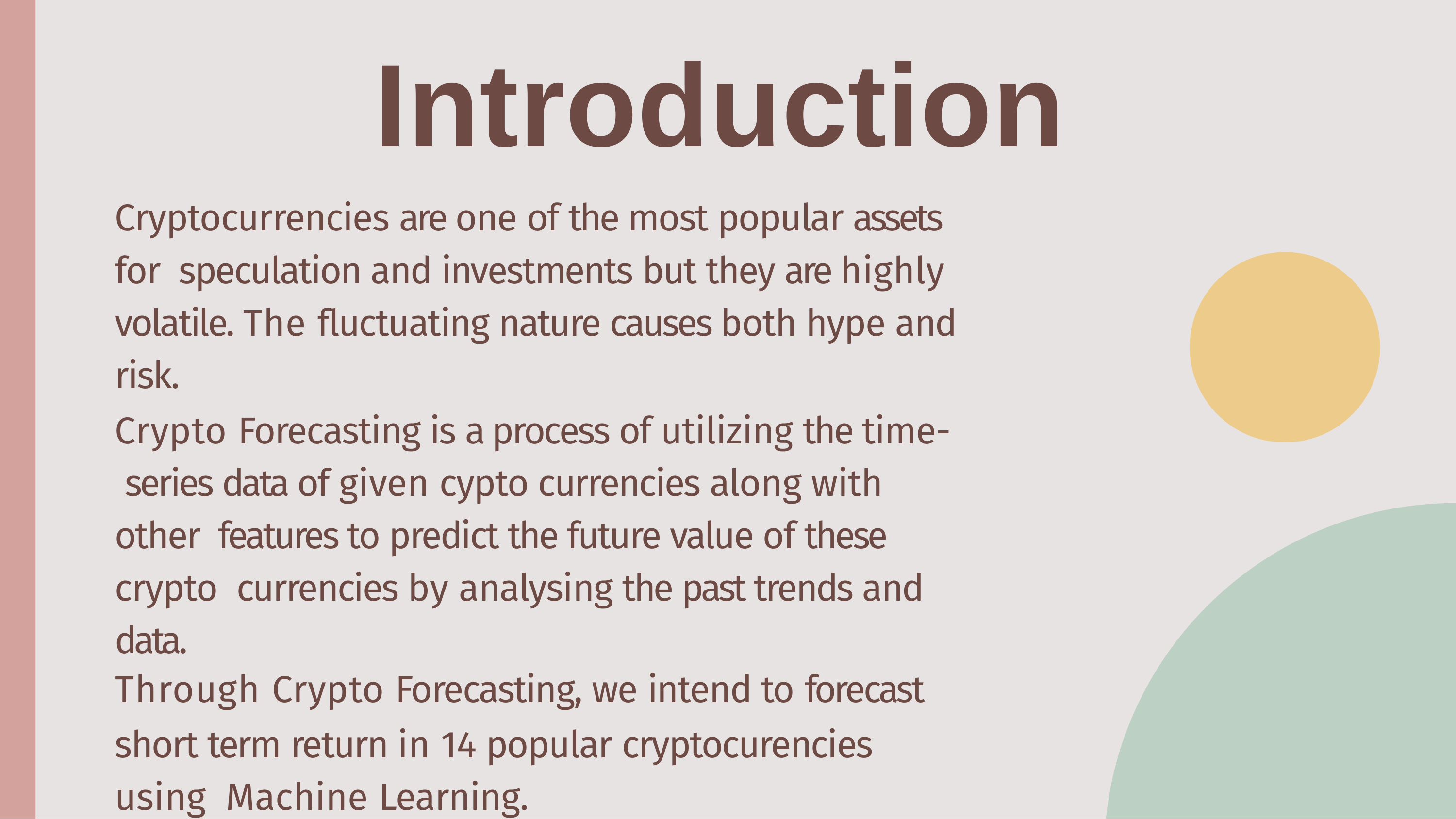

# Introduction
Cryptocurrencies are one of the most popular assets for  speculation and investments but they are highly  volatile. The fluctuating nature causes both hype and  risk.
Crypto Forecasting is a process of utilizing the time-  series data of given cypto currencies along with other  features to predict the future value of these crypto  currencies by analysing the past trends and data.
Through Crypto Forecasting, we intend to forecast
short term return in 14 popular cryptocurencies using  Machine Learning.